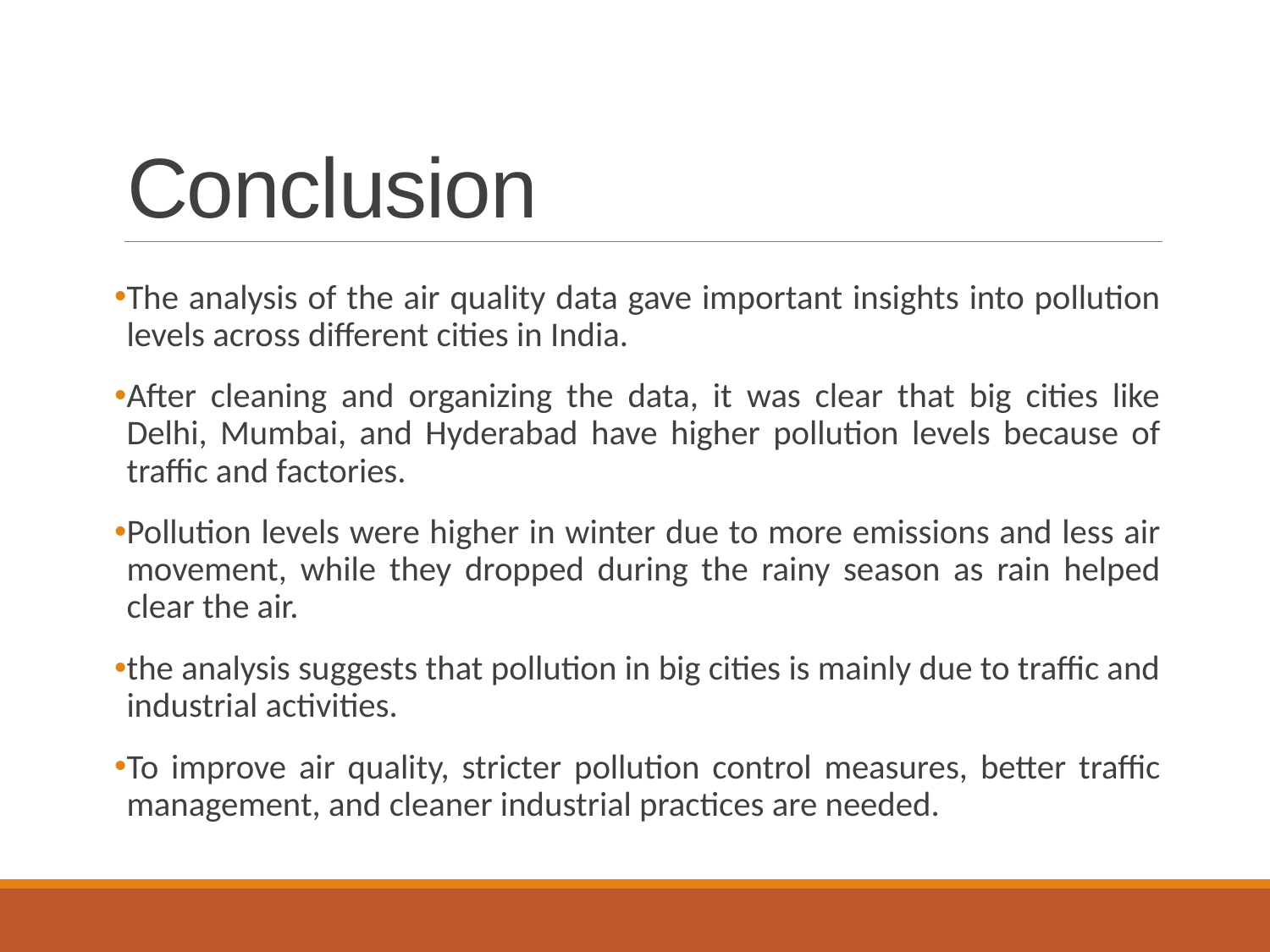

# Conclusion
The analysis of the air quality data gave important insights into pollution levels across different cities in India.
After cleaning and organizing the data, it was clear that big cities like Delhi, Mumbai, and Hyderabad have higher pollution levels because of traffic and factories.
Pollution levels were higher in winter due to more emissions and less air movement, while they dropped during the rainy season as rain helped clear the air.
the analysis suggests that pollution in big cities is mainly due to traffic and industrial activities.
To improve air quality, stricter pollution control measures, better traffic management, and cleaner industrial practices are needed.